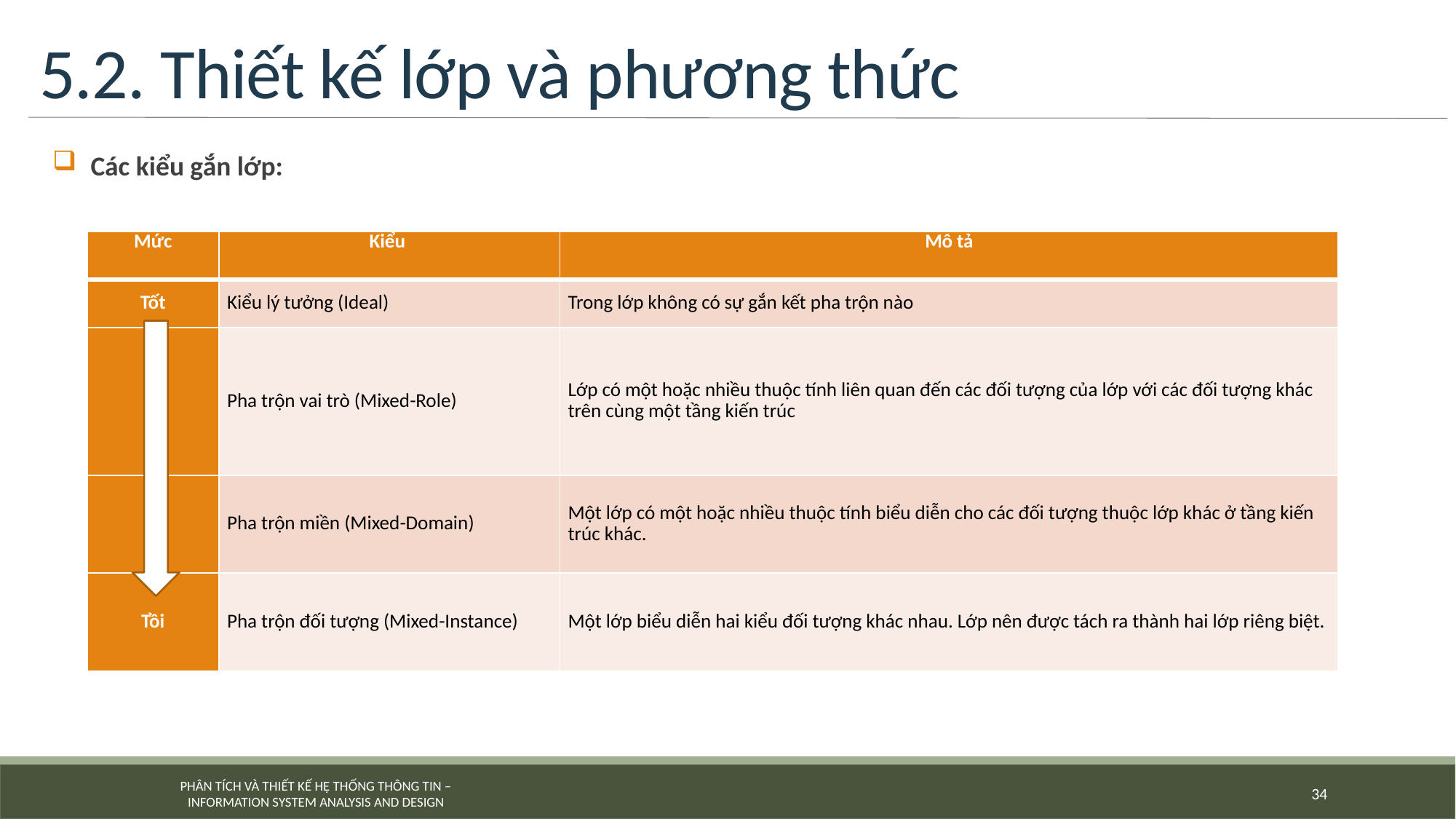

# 5.2. Thiết kế lớp và phương thức
Các kiểu gắn lớp:

| Mức | Kiểu | Mô tả |
| --- | --- | --- |
| Tốt | Kiểu lý tưởng (Ideal) | Trong lớp không có sự gắn kết pha trộn nào |
|  | Pha trộn vai trò (Mixed-Role) | Lớp có một hoặc nhiều thuộc tính liên quan đến các đối tượng của lớp với các đối tượng khác trên cùng một tầng kiến trúc |
|  | Pha trộn miền (Mixed-Domain) | Một lớp có một hoặc nhiều thuộc tính biểu diễn cho các đối tượng thuộc lớp khác ở tầng kiến trúc khác. |
| Tồi | Pha trộn đối tượng (Mixed-Instance) | Một lớp biểu diễn hai kiểu đối tượng khác nhau. Lớp nên được tách ra thành hai lớp riêng biệt. |

34